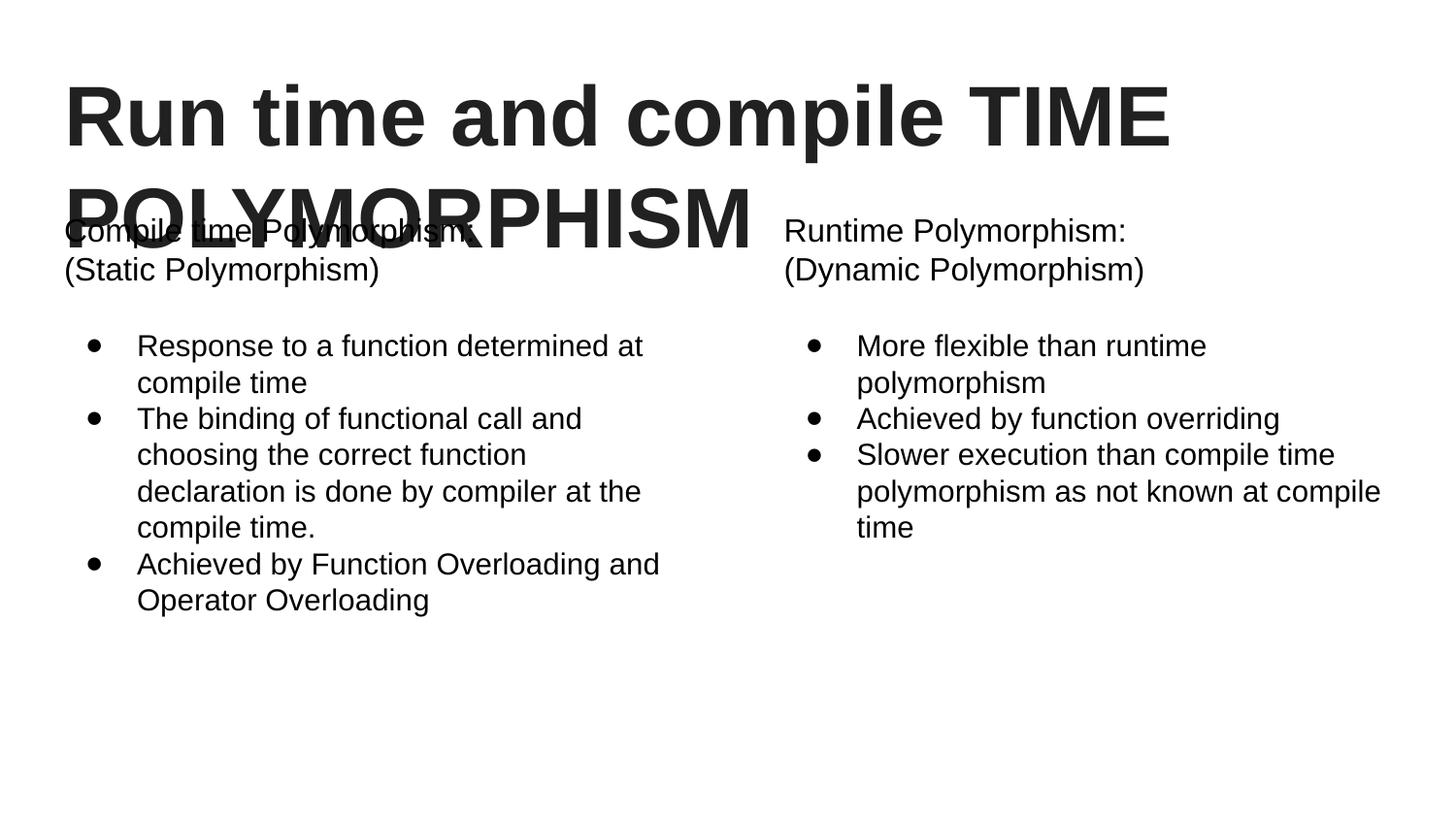

# Run time and compile TIME POLYMORPHISM
Compile time Polymorphism:
(Static Polymorphism)

Response to a function determined at compile time
The binding of functional call and choosing the correct function declaration is done by compiler at the compile time.
Achieved by Function Overloading and Operator Overloading
Runtime Polymorphism:
(Dynamic Polymorphism)

More flexible than runtime polymorphism
Achieved by function overriding
Slower execution than compile time polymorphism as not known at compile time